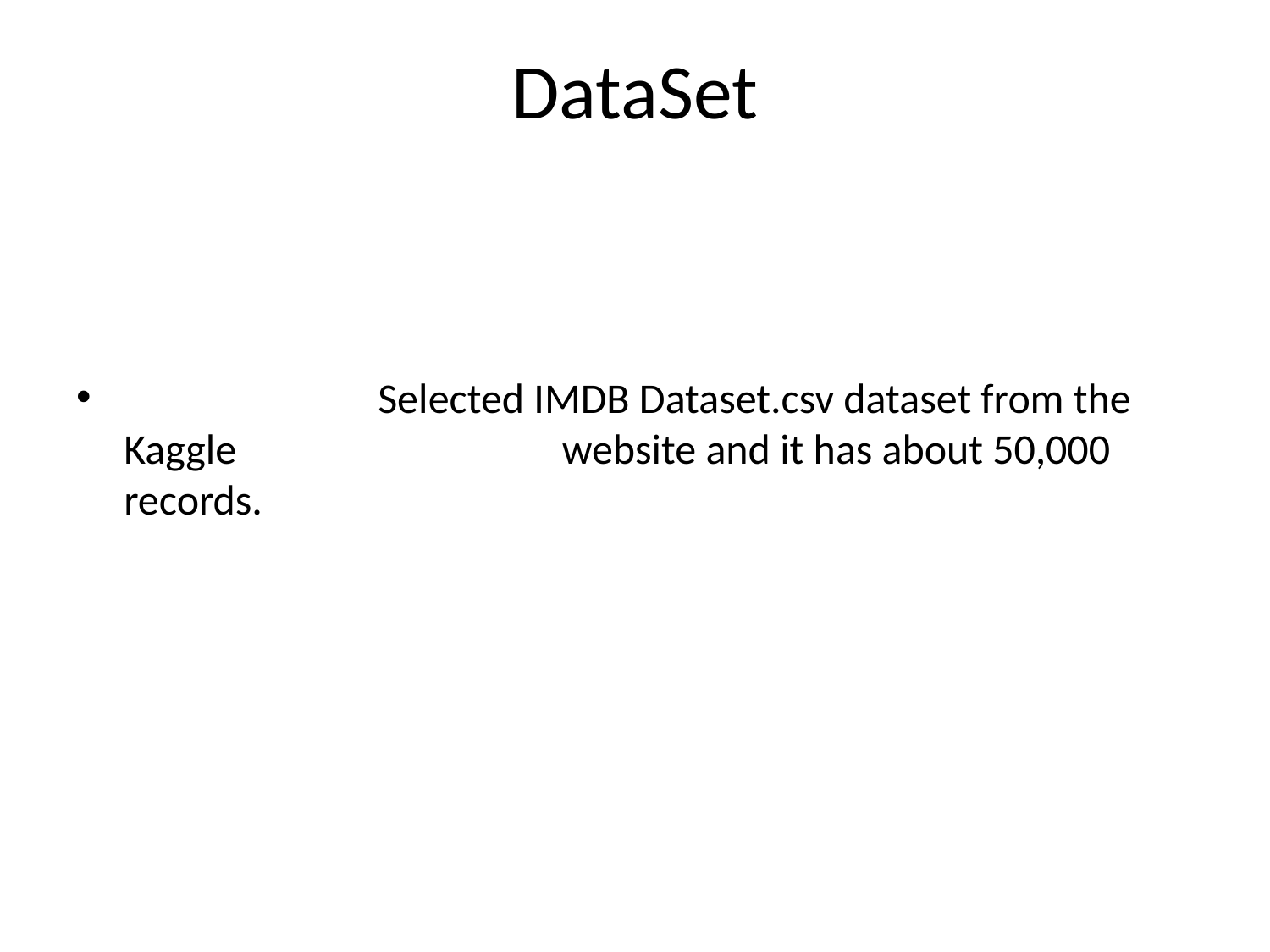

# DataSet
		Selected IMDB Dataset.csv dataset from the Kaggle 			      website and it has about 50,000 records.